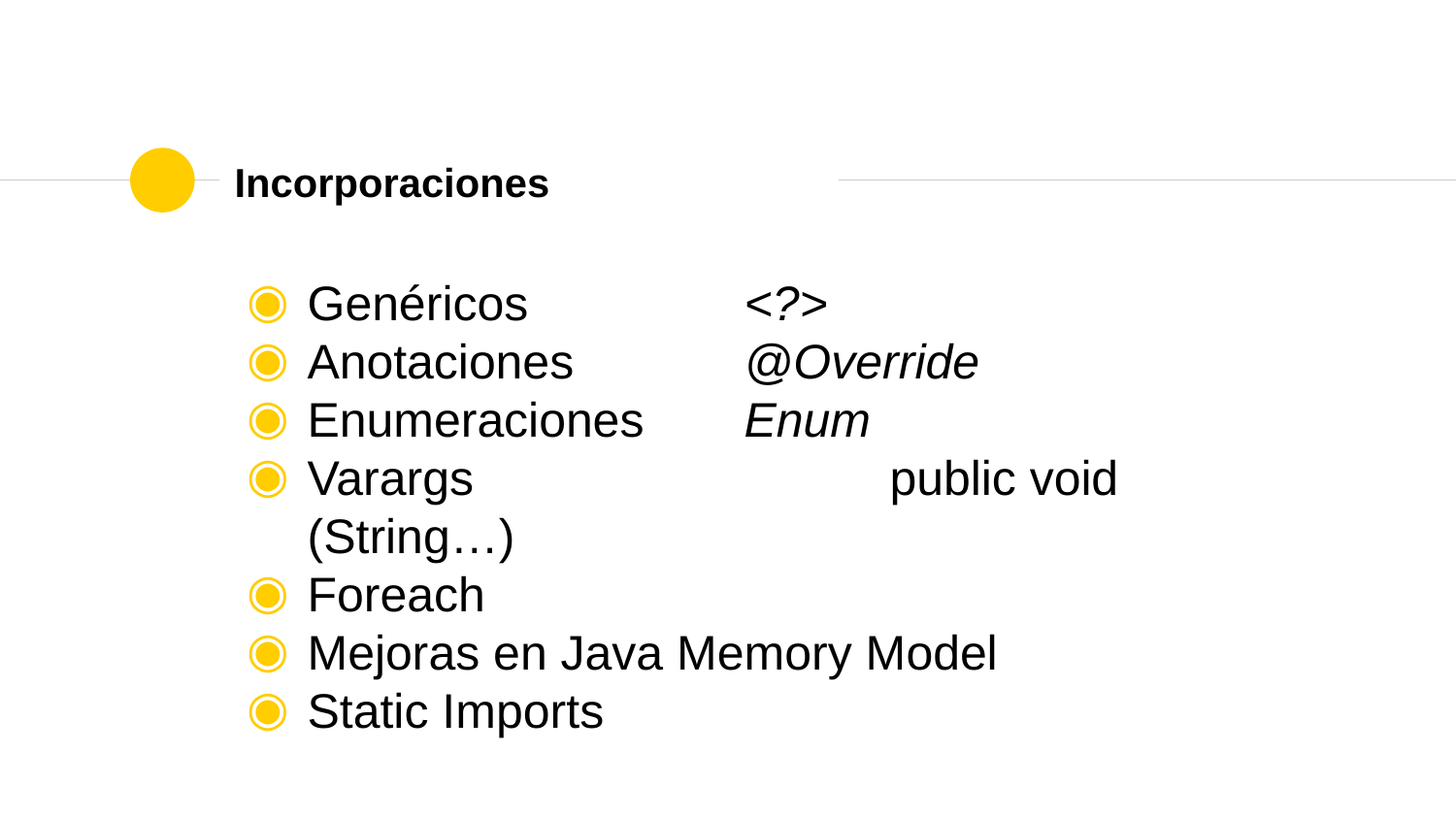

# Incorporaciones
Genéricos 		<?>
Anotaciones 		@Override
Enumeraciones 	Enum
Varargs			public void (String…)
Foreach
Mejoras en Java Memory Model
Static Imports